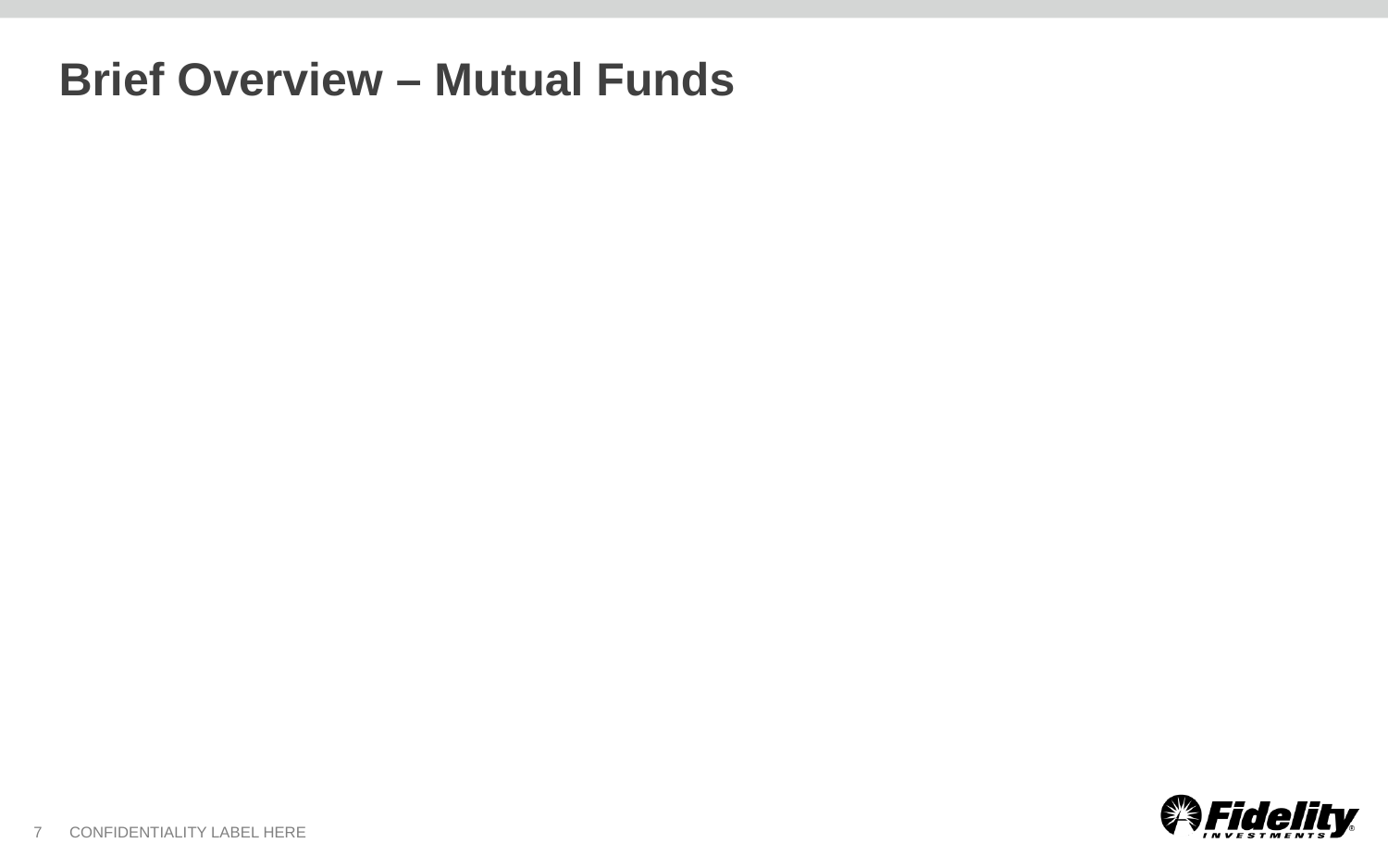

# Brief Overview – Mutual Funds

7